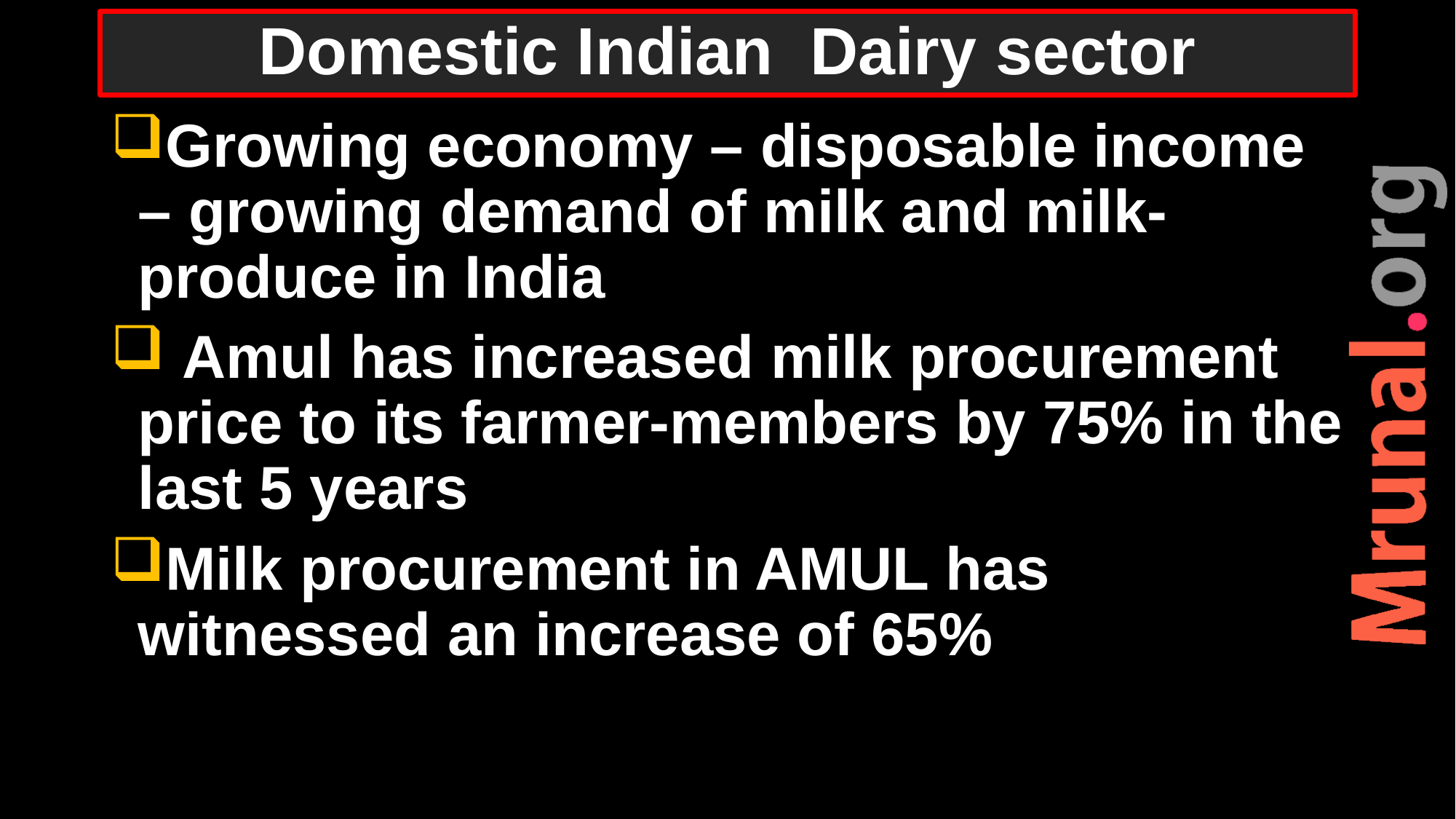

# Domestic Indian  Dairy sector
Growing economy – disposable income – growing demand of milk and milk-produce in India
 Amul has increased milk procurement price to its farmer-members by 75% in the last 5 years
Milk procurement in AMUL has witnessed an increase of 65%